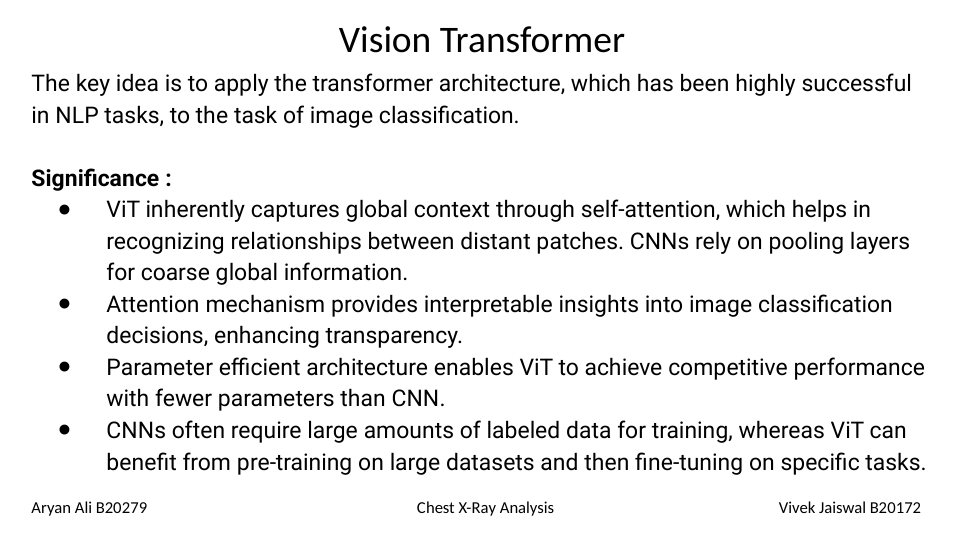

Vision Transformer
The key idea is to apply the transformer architecture, which has been highly successful in NLP tasks, to the task of image classification.

Significance :
ViT inherently captures global context through self-attention, which helps in recognizing relationships between distant patches. CNNs rely on pooling layers for coarse global information.
Attention mechanism provides interpretable insights into image classification decisions, enhancing transparency.
Parameter efficient architecture enables ViT to achieve competitive performance with fewer parameters than CNN.
CNNs often require large amounts of labeled data for training, whereas ViT can benefit from pre-training on large datasets and then fine-tuning on specific tasks.

Aryan Ali B20279                                                                        Chest X-Ray Analysis                                                            Vivek Jaiswal B20172